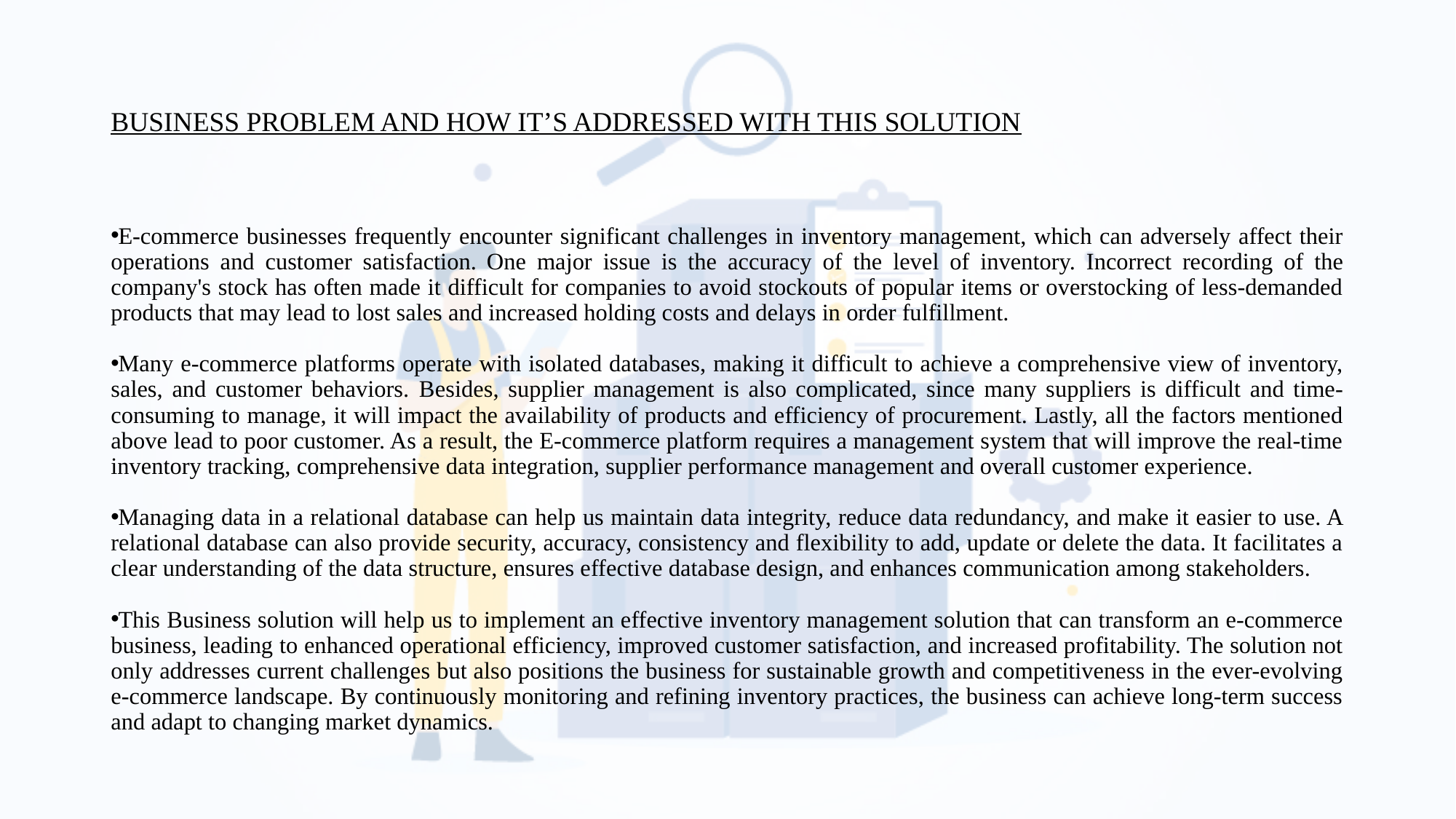

# BUSINESS PROBLEM AND HOW IT’S ADDRESSED WITH THIS SOLUTION
E-commerce businesses frequently encounter significant challenges in inventory management, which can adversely affect their operations and customer satisfaction. One major issue is the accuracy of the level of inventory. Incorrect recording of the company's stock has often made it difficult for companies to avoid stockouts of popular items or overstocking of less-demanded products that may lead to lost sales and increased holding costs and delays in order fulfillment.

Many e-commerce platforms operate with isolated databases, making it difficult to achieve a comprehensive view of inventory, sales, and customer behaviors. Besides, supplier management is also complicated, since many suppliers is difficult and time-consuming to manage, it will impact the availability of products and efficiency of procurement. Lastly, all the factors mentioned above lead to poor customer. As a result, the E-commerce platform requires a management system that will improve the real-time inventory tracking, comprehensive data integration, supplier performance management and overall customer experience.

Managing data in a relational database can help us maintain data integrity, reduce data redundancy, and make it easier to use. A relational database can also provide security, accuracy, consistency and flexibility to add, update or delete the data. It facilitates a clear understanding of the data structure, ensures effective database design, and enhances communication among stakeholders.

This Business solution will help us to implement an effective inventory management solution that can transform an e-commerce business, leading to enhanced operational efficiency, improved customer satisfaction, and increased profitability. The solution not only addresses current challenges but also positions the business for sustainable growth and competitiveness in the ever-evolving e-commerce landscape. By continuously monitoring and refining inventory practices, the business can achieve long-term success and adapt to changing market dynamics.